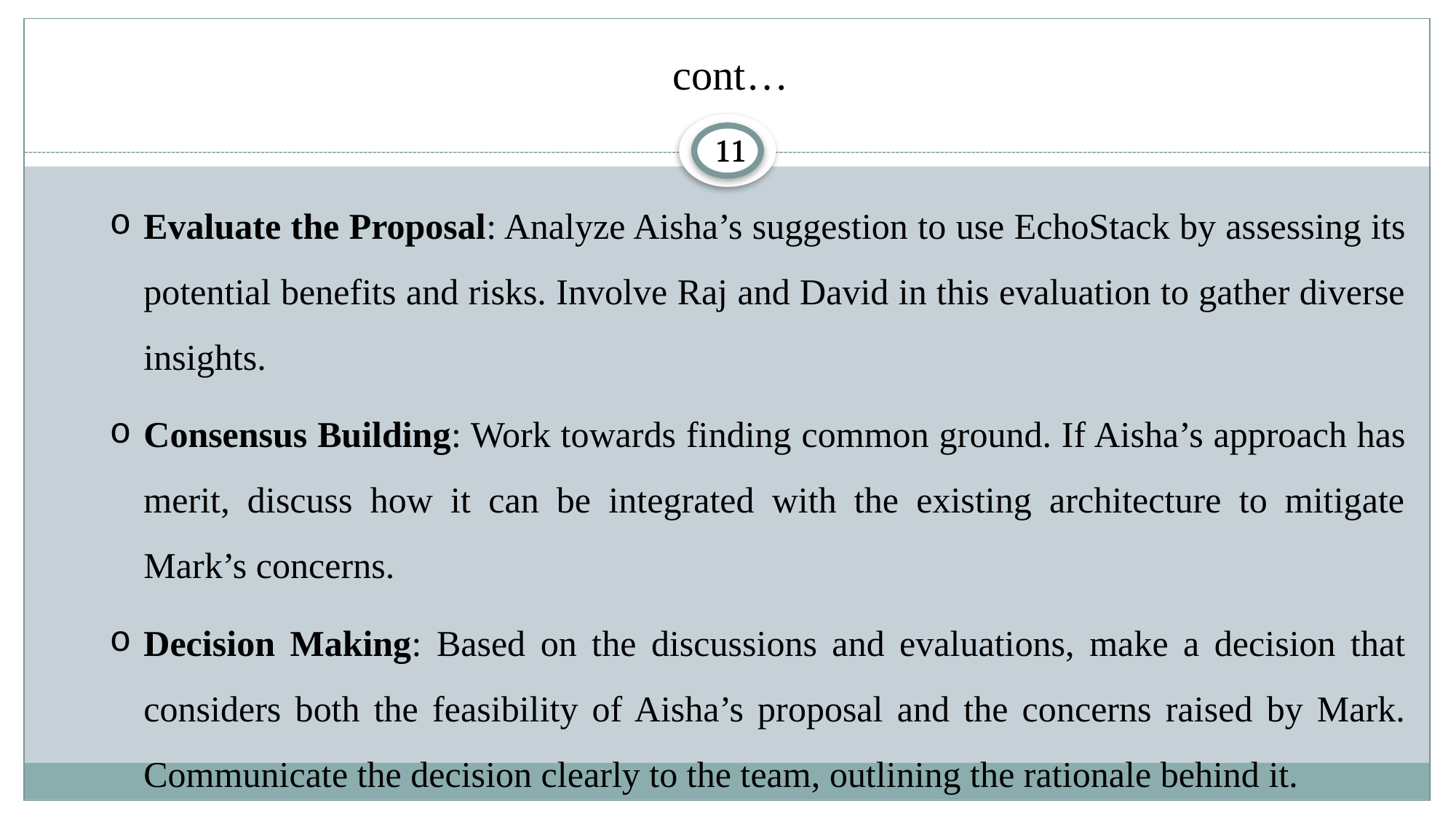

# cont…
11
Evaluate the Proposal: Analyze Aisha’s suggestion to use EchoStack by assessing its potential benefits and risks. Involve Raj and David in this evaluation to gather diverse insights.
Consensus Building: Work towards finding common ground. If Aisha’s approach has merit, discuss how it can be integrated with the existing architecture to mitigate Mark’s concerns.
Decision Making: Based on the discussions and evaluations, make a decision that considers both the feasibility of Aisha’s proposal and the concerns raised by Mark. Communicate the decision clearly to the team, outlining the rationale behind it.